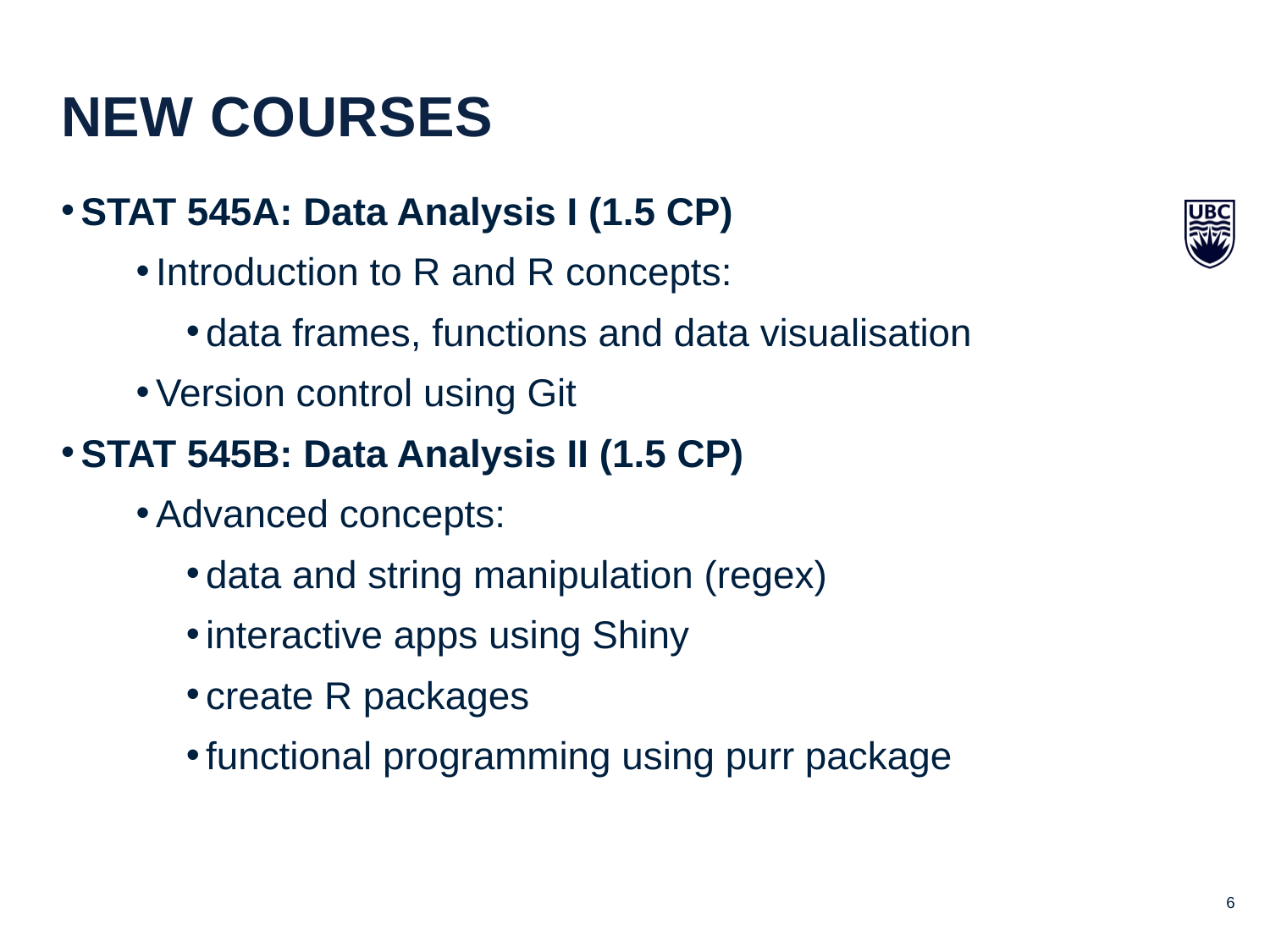

New courses
STAT 545A: Data Analysis I (1.5 CP)
Introduction to R and R concepts:
data frames, functions and data visualisation
Version control using Git
STAT 545B: Data Analysis II (1.5 CP)
Advanced concepts:
data and string manipulation (regex)
interactive apps using Shiny
create R packages
functional programming using purr package